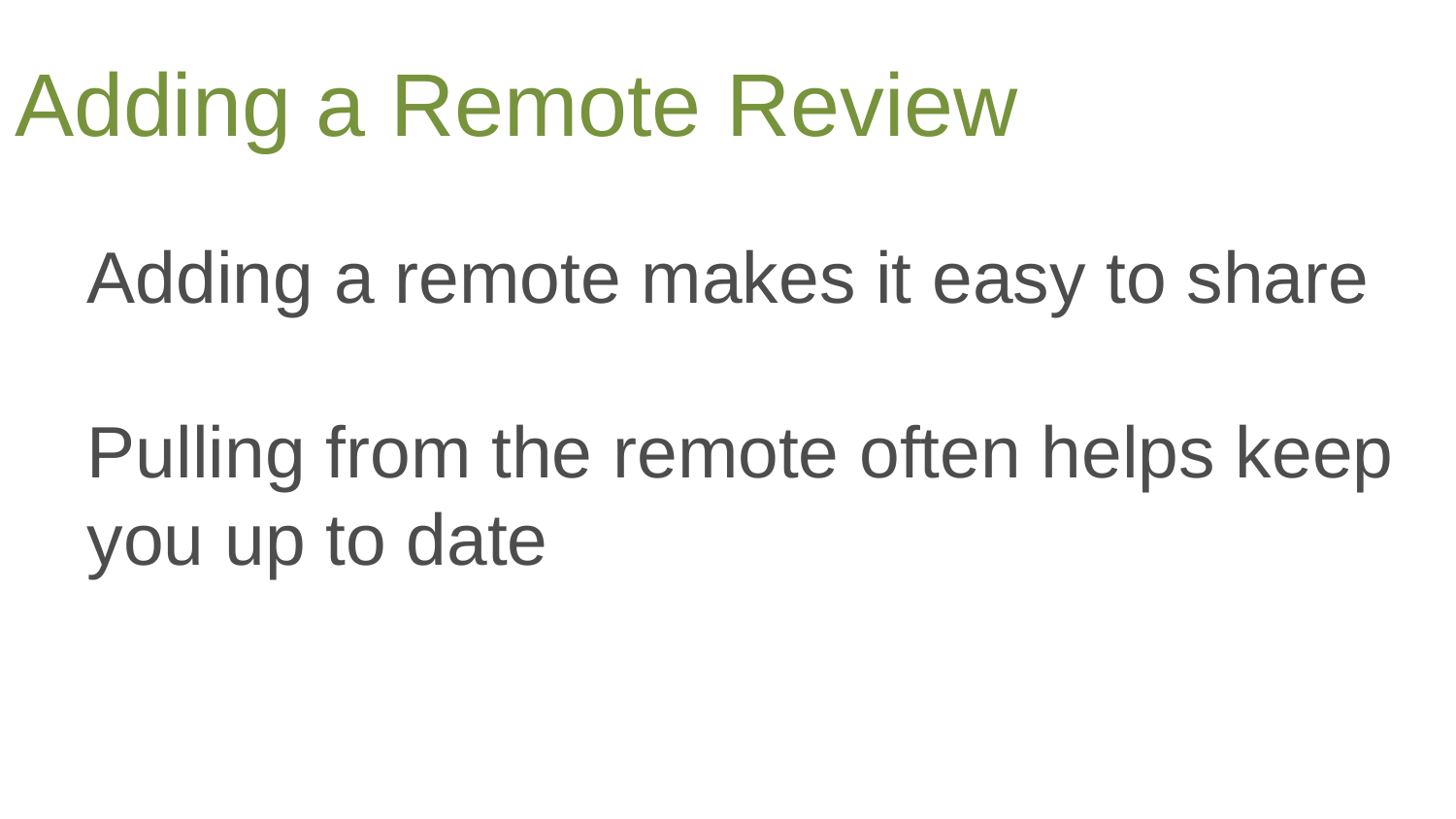

Adding a Remote Review
Adding a remote makes it easy to share

Pulling from the remote often helps keep you up to date